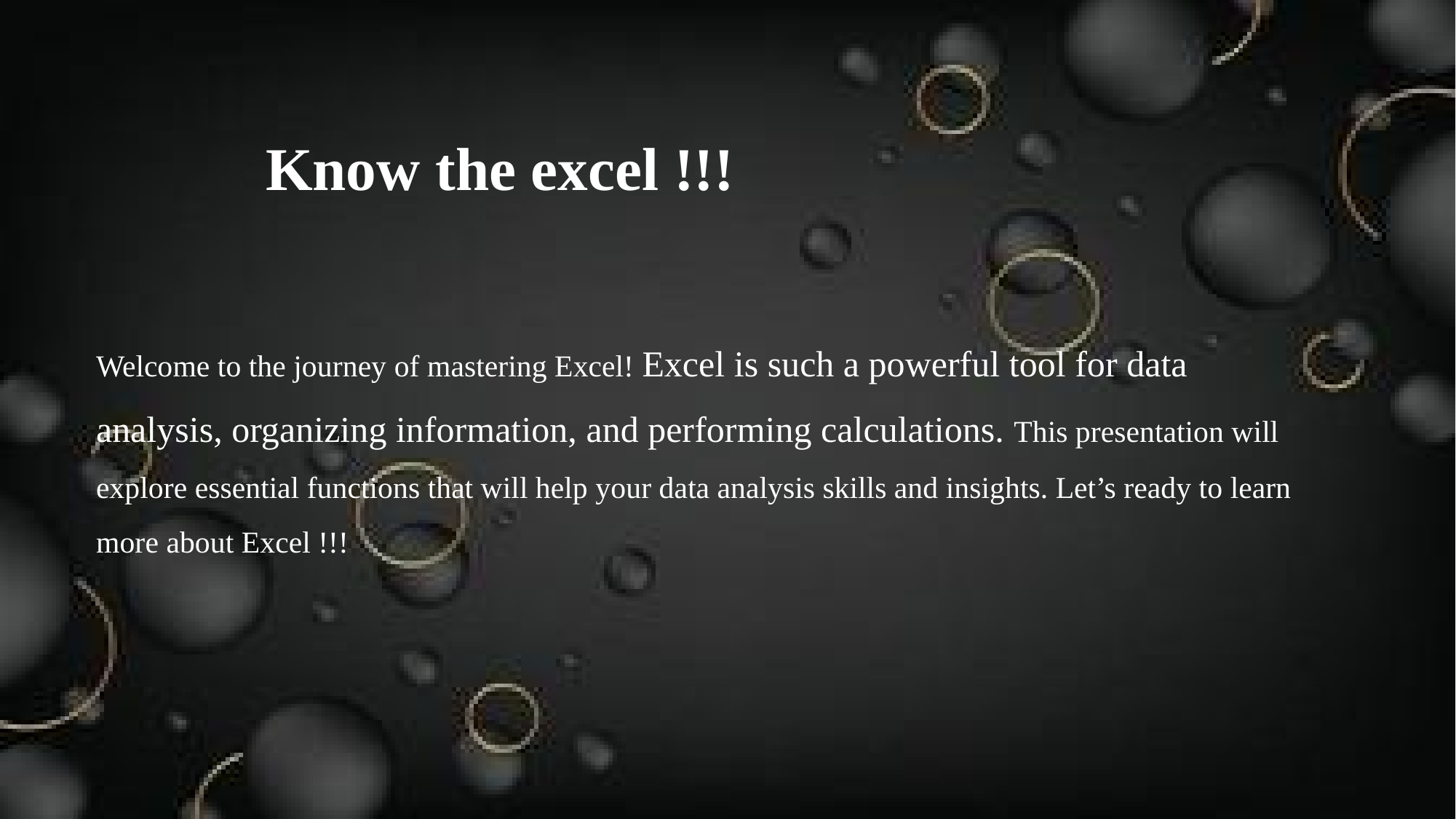

# Know the excel !!!
Welcome to the journey of mastering Excel! Excel is such a powerful tool for data analysis, organizing information, and performing calculations. This presentation will explore essential functions that will help your data analysis skills and insights. Let’s ready to learn more about Excel !!!